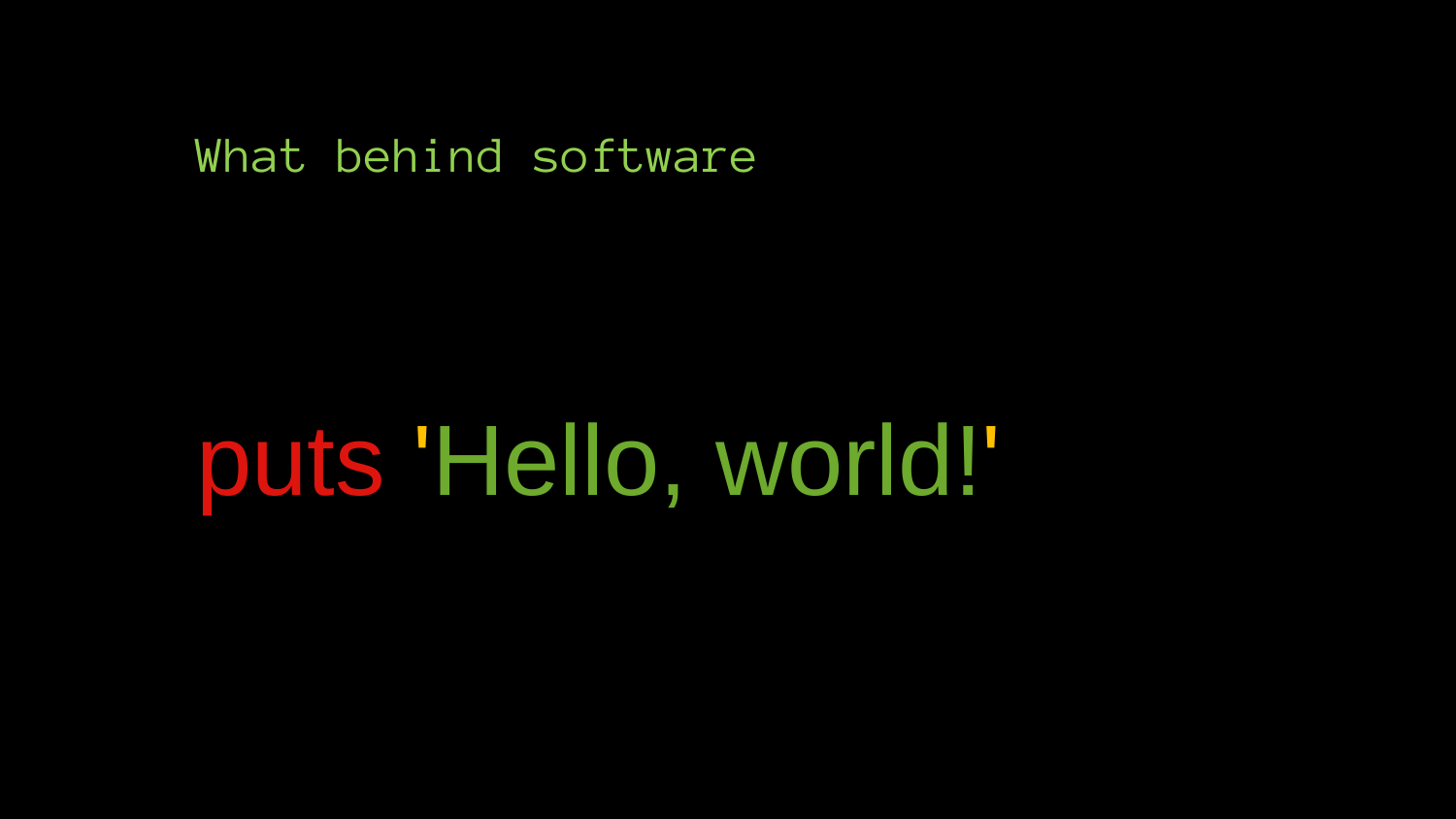

# What behind software

puts 'Hello, world!'